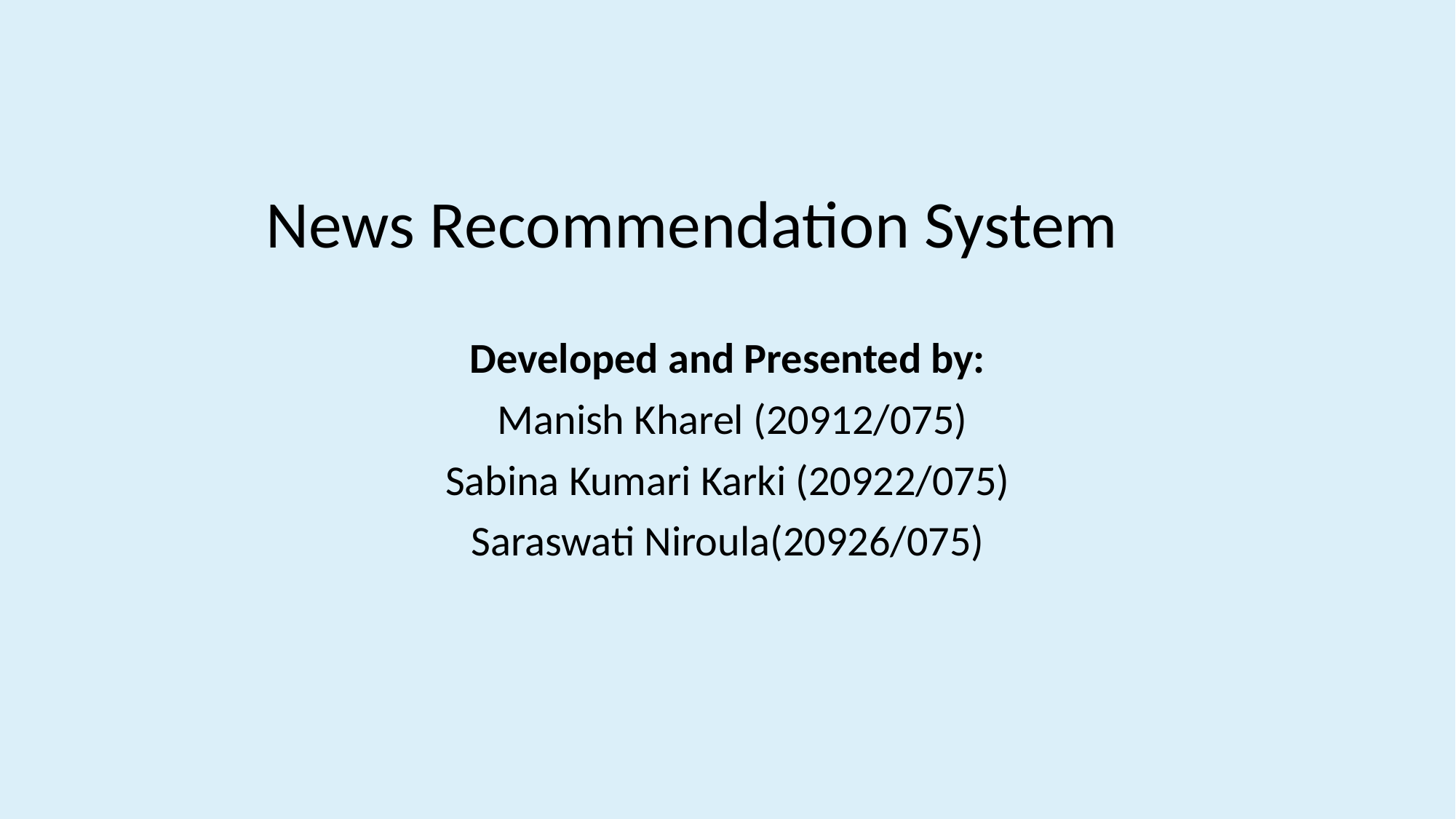

# News Recommendation System

Developed and Presented by:
 Manish Kharel (20912/075)
Sabina Kumari Karki (20922/075)
Saraswati Niroula(20926/075)